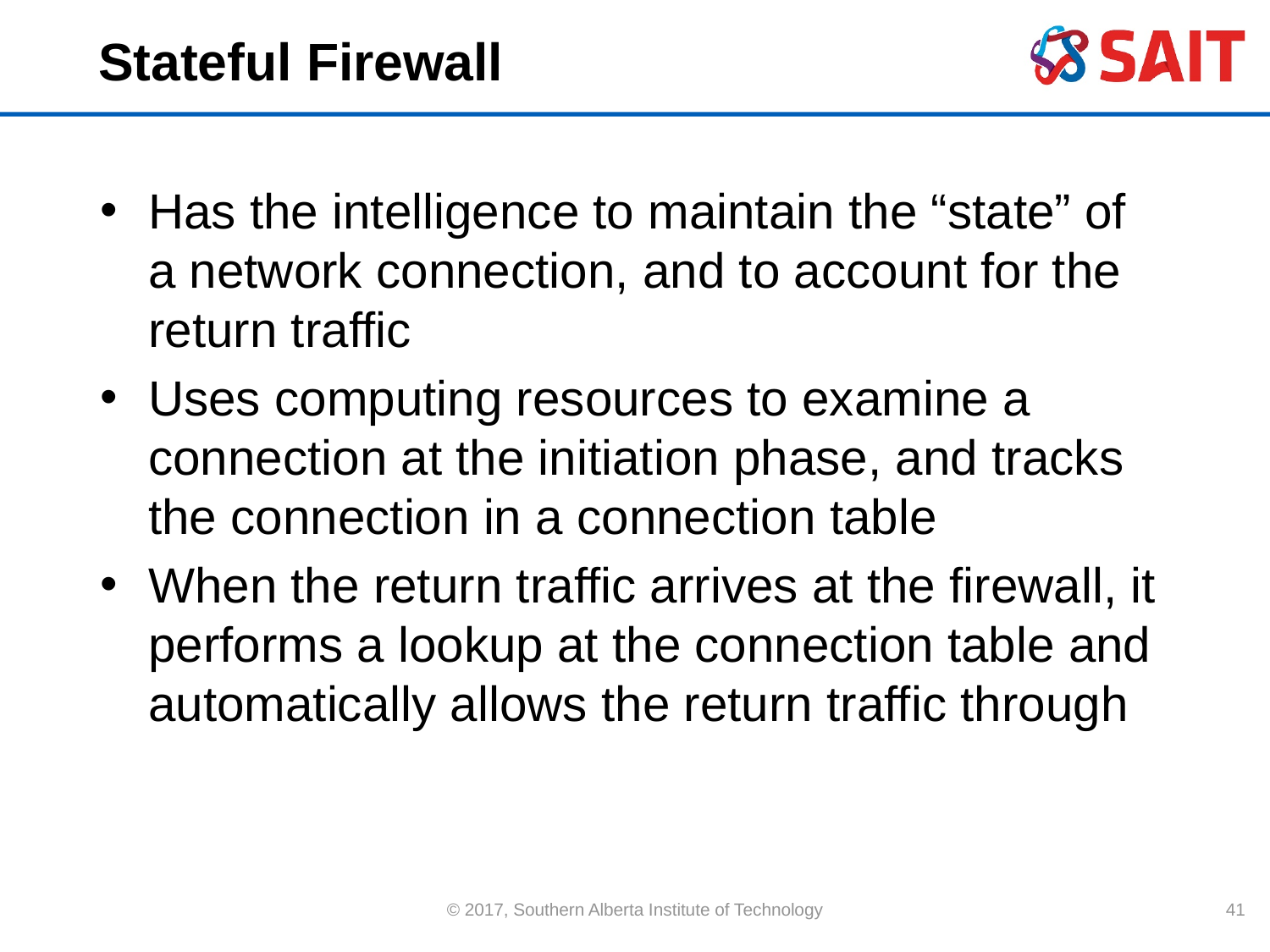

# Stateful Firewall
Has the intelligence to maintain the “state” of a network connection, and to account for the return traffic
Uses computing resources to examine a connection at the initiation phase, and tracks the connection in a connection table
When the return traffic arrives at the firewall, it performs a lookup at the connection table and automatically allows the return traffic through